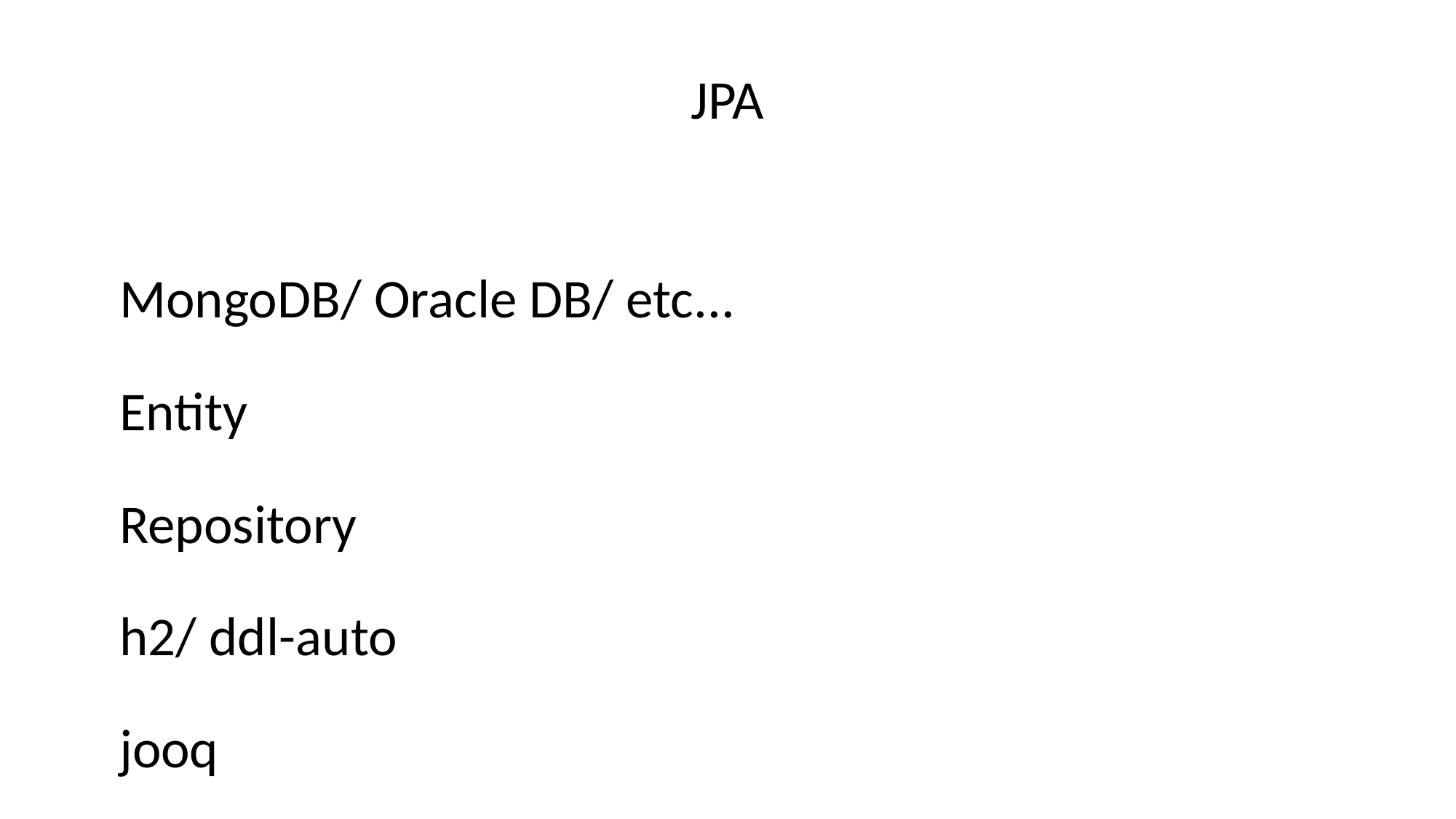

JPA
MongoDB/ Oracle DB/ etc...
Entity
Repository
h2/ ddl-auto
jooq